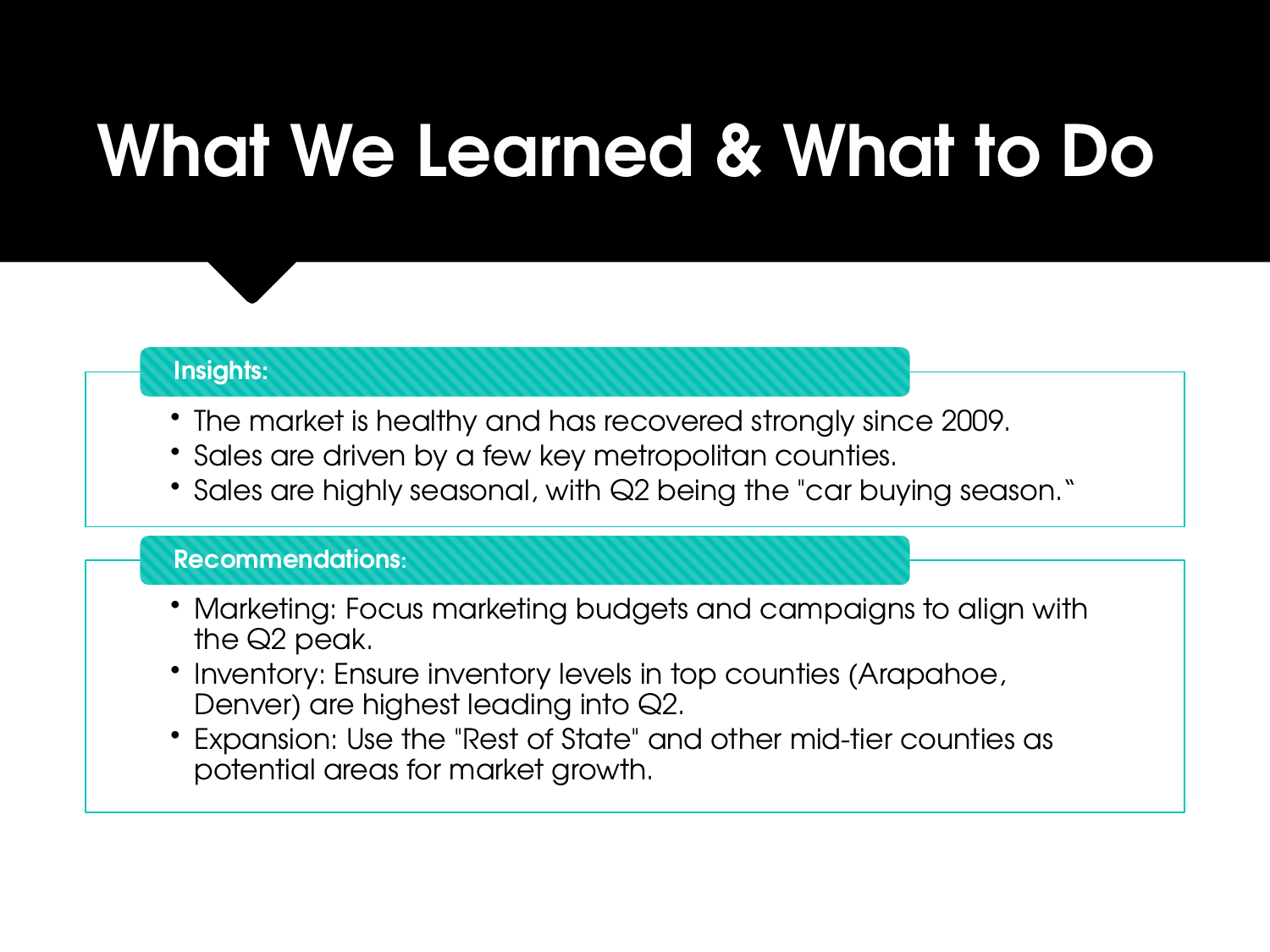

# What We Learned & What to Do
The market is healthy and has recovered strongly since 2009.
Sales are driven by a few key metropolitan counties.
Sales are highly seasonal, with Q2 being the "car buying season.“
Insights:
Marketing: Focus marketing budgets and campaigns to align with the Q2 peak.
Inventory: Ensure inventory levels in top counties (Arapahoe, Denver) are highest leading into Q2.
Expansion: Use the "Rest of State" and other mid-tier counties as potential areas for market growth.
Recommendations: